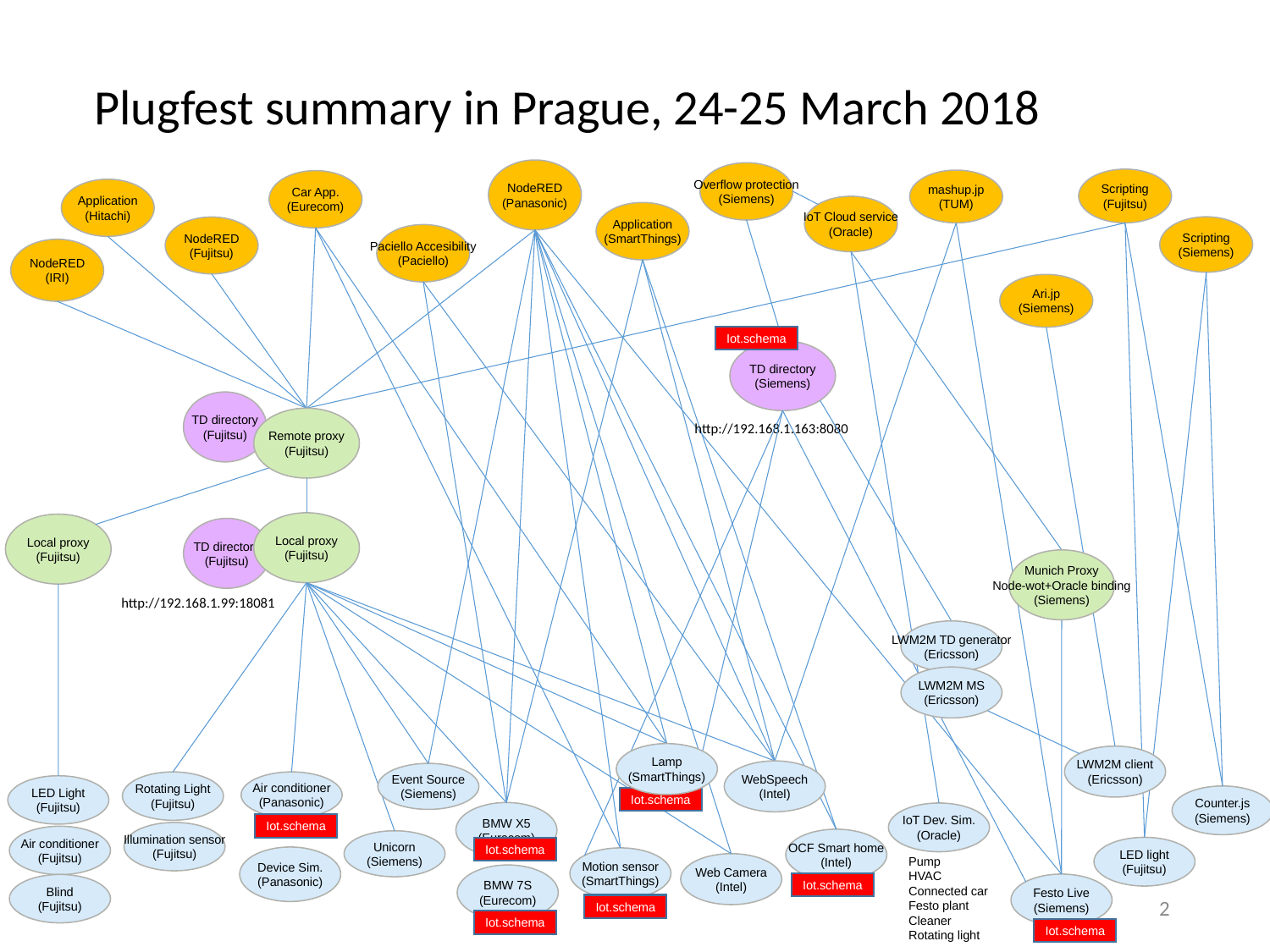

Plugfest summary in Prague, 24-25 March 2018
NodeRED
(Panasonic)
Overflow protection
(Siemens)
Scripting
(Fujitsu)
mashup.jp
(TUM)
Car App.
(Eurecom)
Application
(Hitachi)
IoT Cloud service
(Oracle)
Application
(SmartThings)
Scripting
(Siemens)
NodeRED
(Fujitsu)
Paciello Accesibility
(Paciello)
NodeRED
(IRI)
Ari.jp
(Siemens)
Iot.schema
TD directory
(Siemens)
TD directory
(Fujitsu)
Remote proxy
(Fujitsu)
http://192.168.1.163:8080
Local proxy
(Fujitsu)
Local proxy
(Fujitsu)
TD directory
(Fujitsu)
Munich Proxy
Node-wot+Oracle binding
(Siemens)
http://192.168.1.99:18081
LWM2M TD generator
(Ericsson)
LWM2M MS
(Ericsson)
Lamp
(SmartThings)
LWM2M client
(Ericsson)
WebSpeech
(Intel)
Event Source
(Siemens)
Air conditioner
(Panasonic)
Rotating Light
(Fujitsu)
LED Light
(Fujitsu)
Counter.js
(Siemens)
Iot.schema
BMW X5
(Eurecom)
IoT Dev. Sim.
(Oracle)
Pump
HVAC
Connected car
Festo plant
Cleaner
Rotating light
Iot.schema
Illumination sensor
(Fujitsu)
Air conditioner
(Fujitsu)
OCF Smart home
(Intel)
Unicorn
(Siemens)
LED light
(Fujitsu)
Iot.schema
Device Sim.
(Panasonic)
Motion sensor
(SmartThings)
Web Camera
(Intel)
BMW 7S
(Eurecom)
Iot.schema
Festo Live
(Siemens)
Blind
(Fujitsu)
2
Iot.schema
Iot.schema
Iot.schema